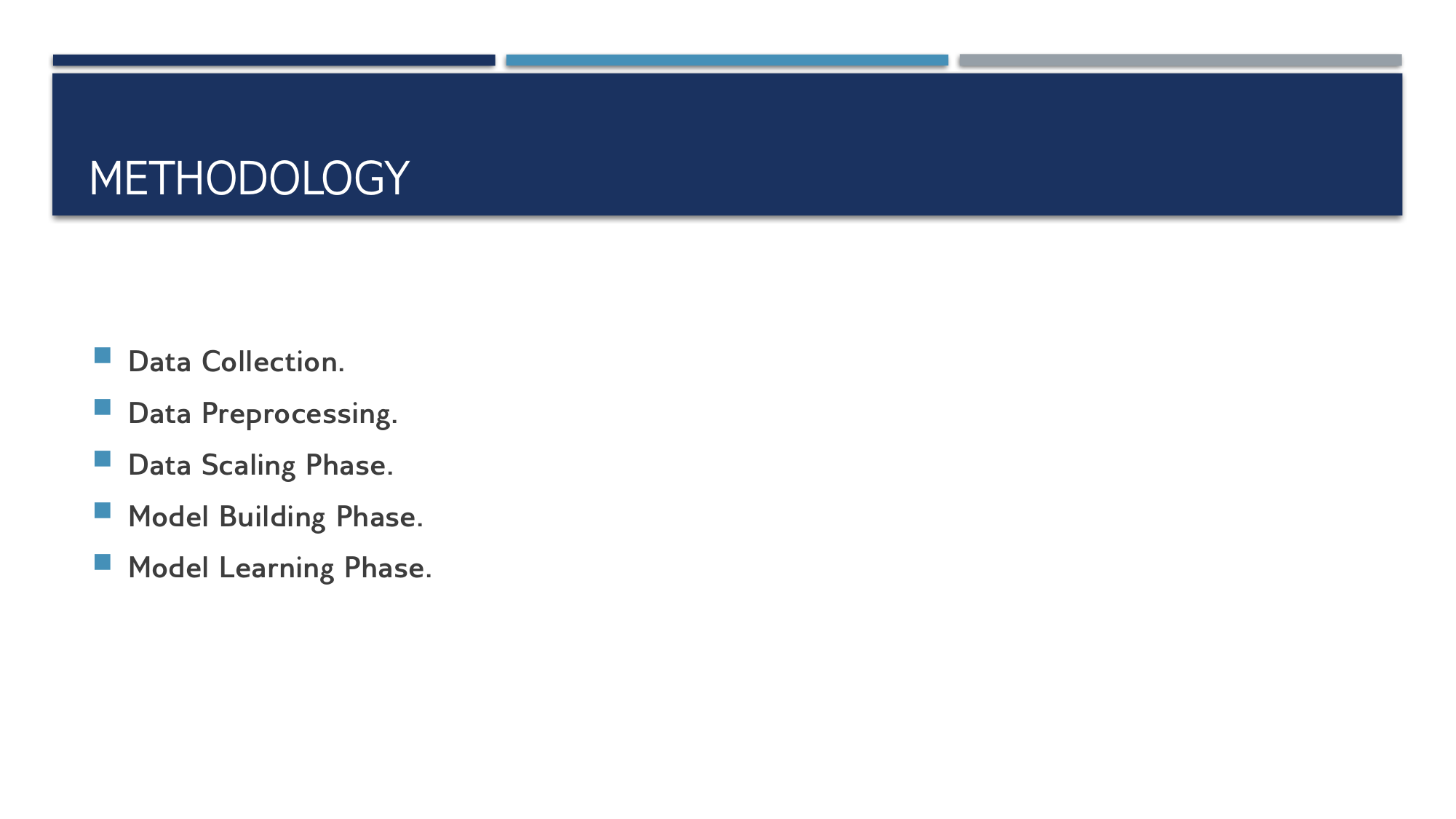

# Methodology

Data Collection.
Data Preprocessing.
Data Scaling Phase.
Model Building Phase.
Model Learning Phase.